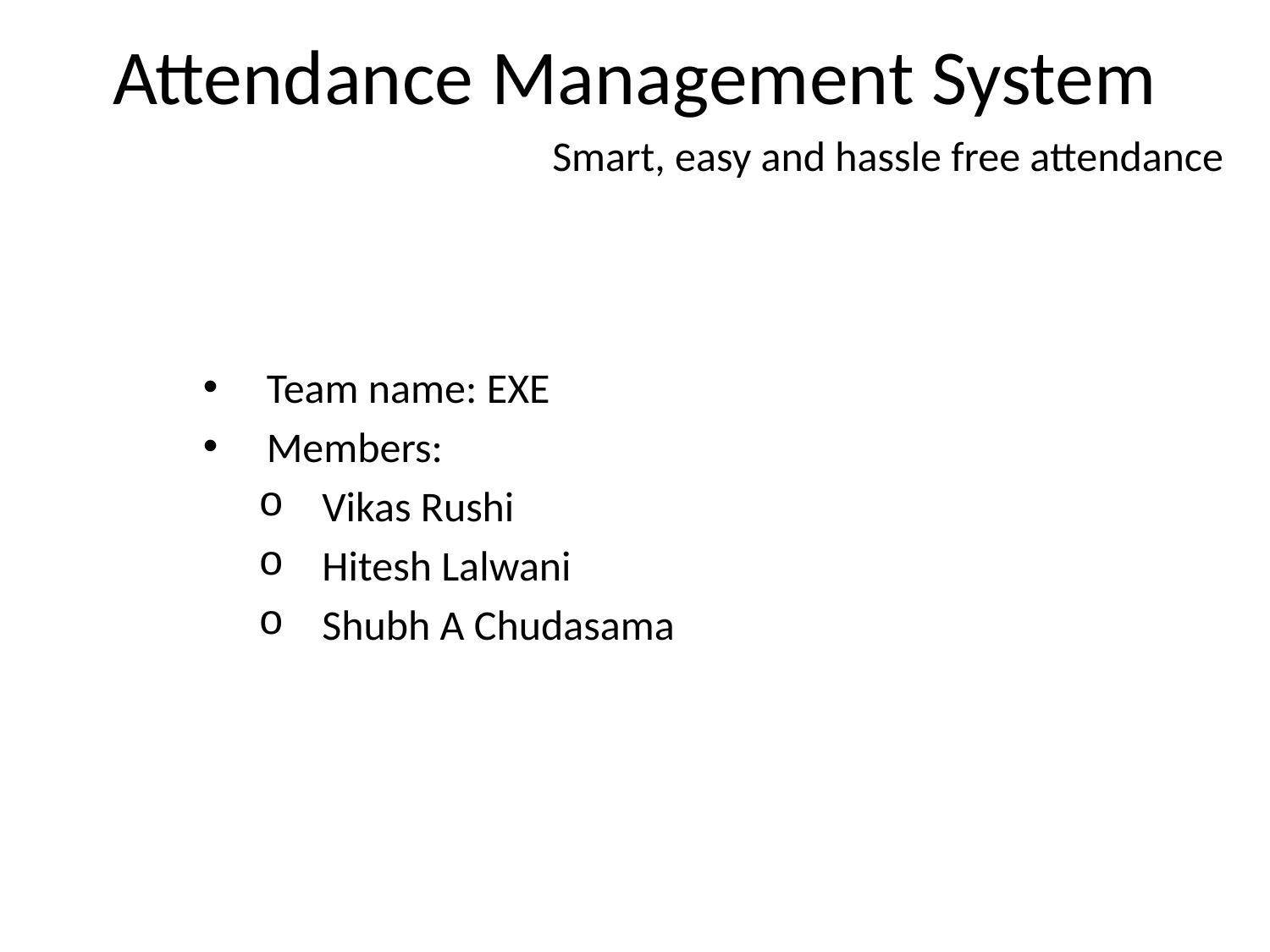

Attendance Management System
Smart, easy and hassle free attendance
Team name: EXE
Members:
Vikas Rushi
Hitesh Lalwani
Shubh A Chudasama